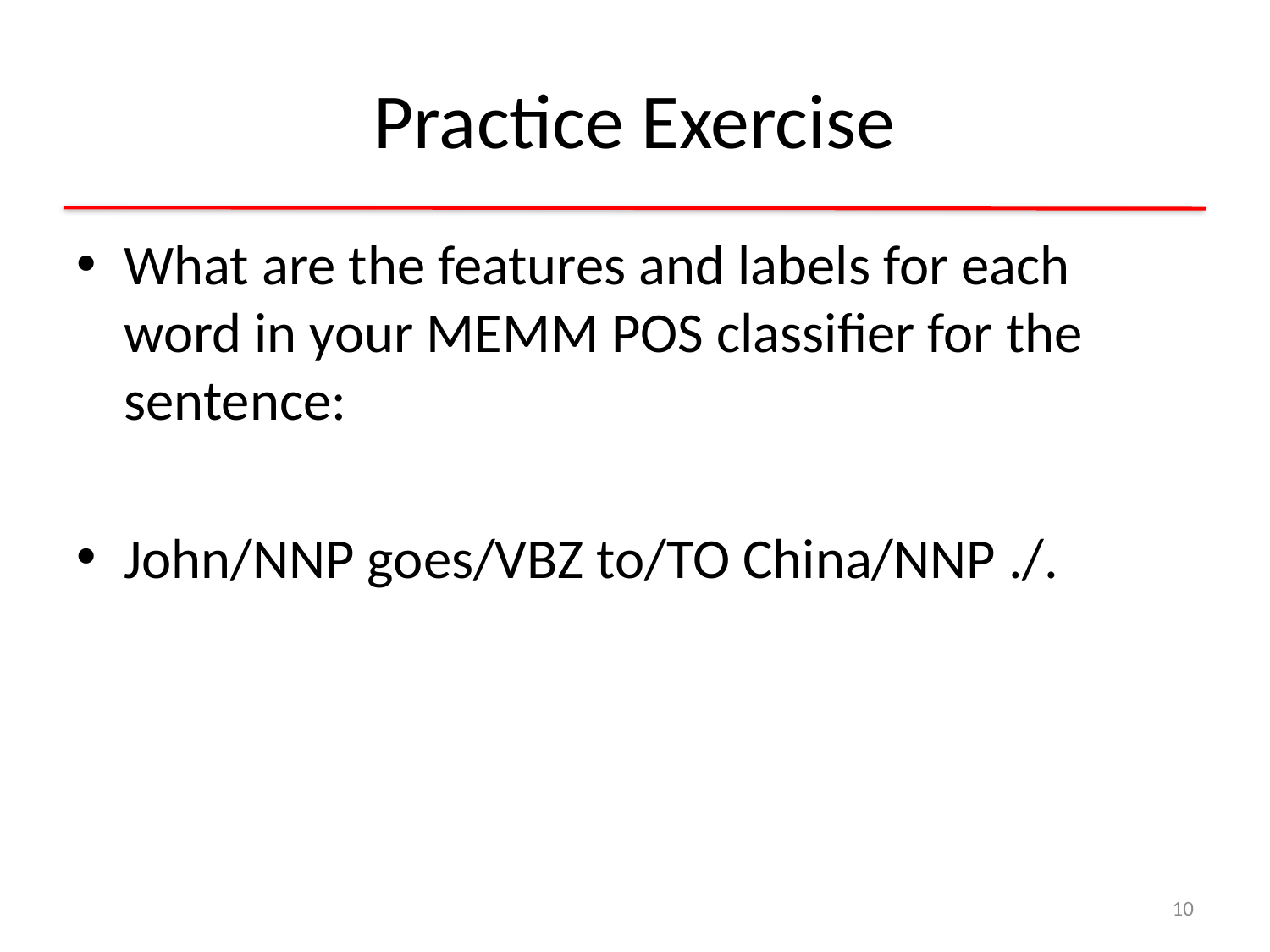

# Practice Exercise
What are the features and labels for each word in your MEMM POS classifier for the sentence:

John/NNP goes/VBZ to/TO China/NNP ./.
10